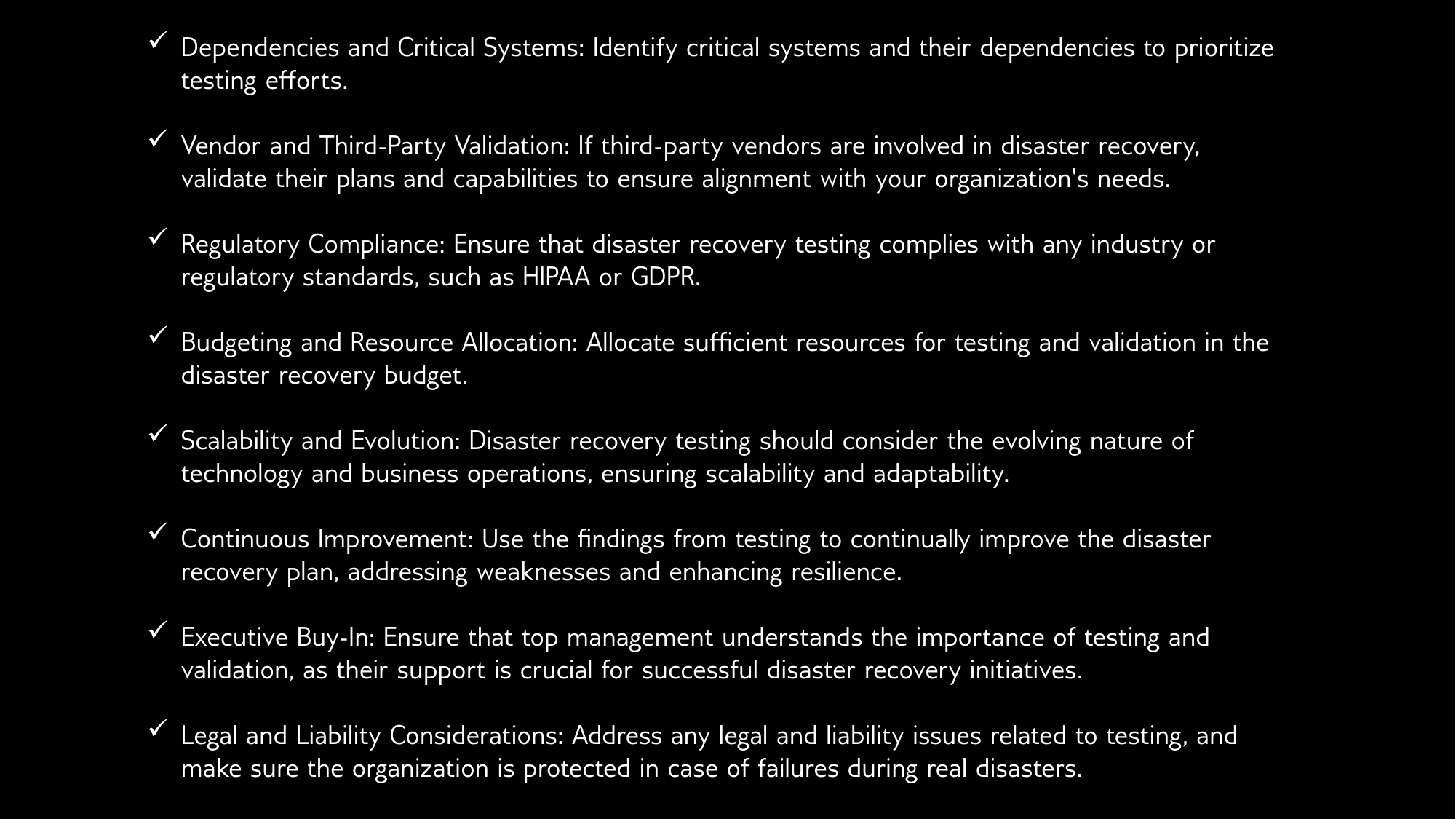

Dependencies and Critical Systems: Identify critical systems and their dependencies to prioritize testing efforts.

Vendor and Third-Party Validation: If third-party vendors are involved in disaster recovery, validate their plans and capabilities to ensure alignment with your organization's needs.

Regulatory Compliance: Ensure that disaster recovery testing complies with any industry or regulatory standards, such as HIPAA or GDPR.

Budgeting and Resource Allocation: Allocate sufficient resources for testing and validation in the disaster recovery budget.

Scalability and Evolution: Disaster recovery testing should consider the evolving nature of technology and business operations, ensuring scalability and adaptability.

Continuous Improvement: Use the findings from testing to continually improve the disaster recovery plan, addressing weaknesses and enhancing resilience.

Executive Buy-In: Ensure that top management understands the importance of testing and validation, as their support is crucial for successful disaster recovery initiatives.

Legal and Liability Considerations: Address any legal and liability issues related to testing, and make sure the organization is protected in case of failures during real disasters.